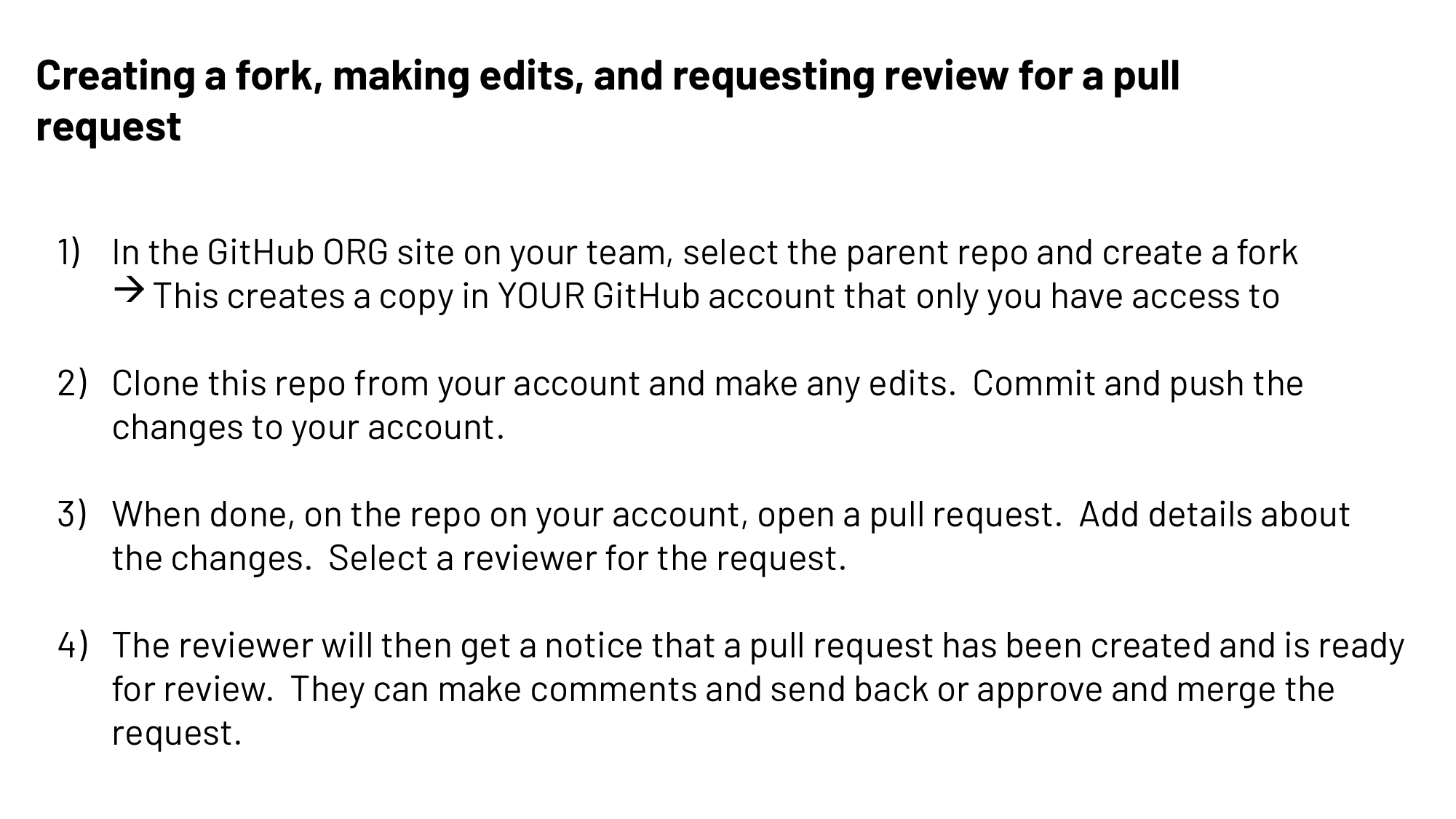

Creating a fork, making edits, and requesting review for a pull request
In the GitHub ORG site on your team, select the parent repo and create a fork
This creates a copy in YOUR GitHub account that only you have access to

Clone this repo from your account and make any edits.  Commit and push the changes to your account.

When done, on the repo on your account, open a pull request.  Add details about the changes.  Select a reviewer for the request.

The reviewer will then get a notice that a pull request has been created and is ready for review.  They can make comments and send back or approve and merge the request.